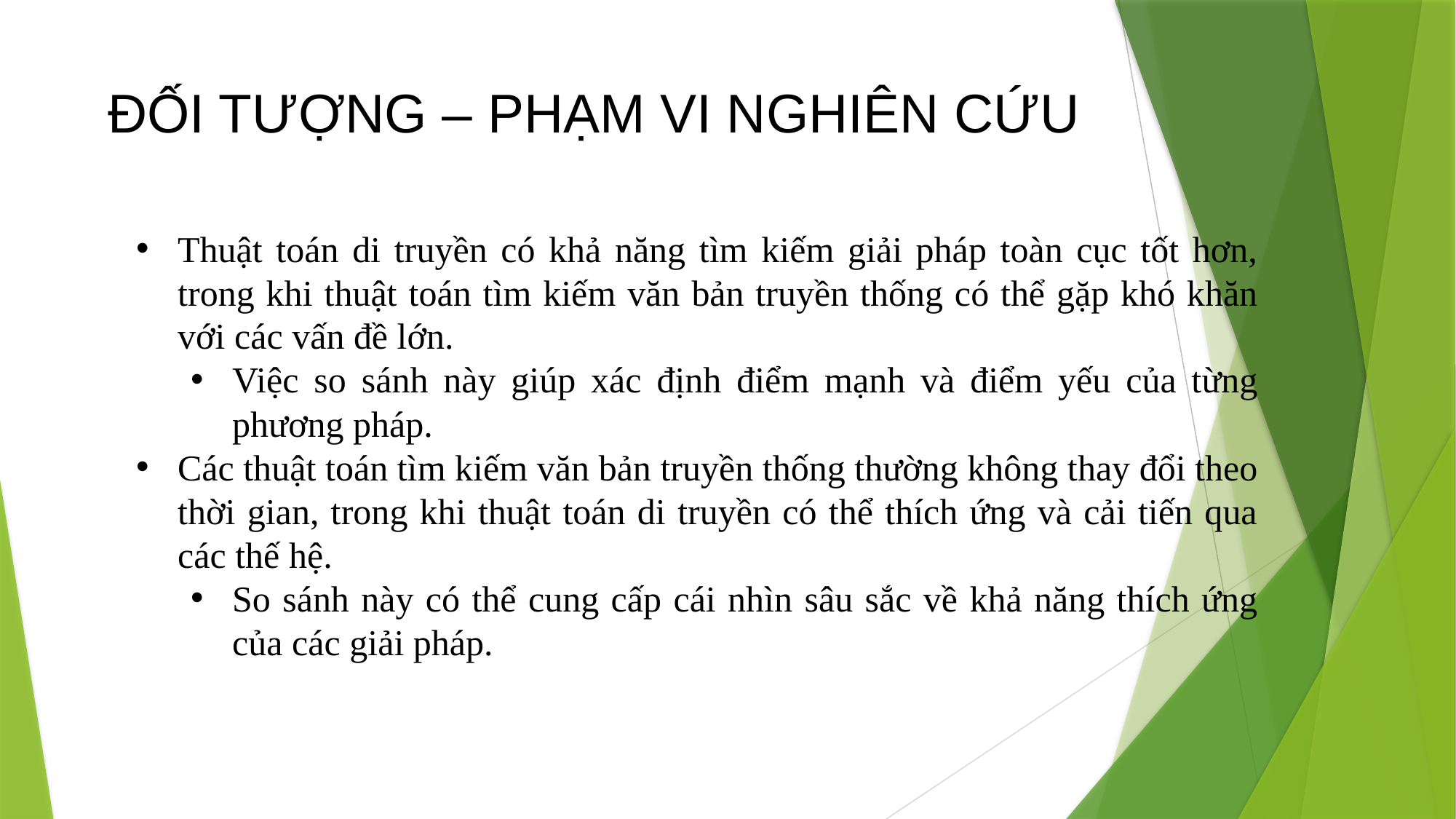

# ĐỐI TƯỢNG – PHẠM VI NGHIÊN CỨU
Thuật toán di truyền có khả năng tìm kiếm giải pháp toàn cục tốt hơn, trong khi thuật toán tìm kiếm văn bản truyền thống có thể gặp khó khăn với các vấn đề lớn.
Việc so sánh này giúp xác định điểm mạnh và điểm yếu của từng phương pháp.
Các thuật toán tìm kiếm văn bản truyền thống thường không thay đổi theo thời gian, trong khi thuật toán di truyền có thể thích ứng và cải tiến qua các thế hệ.
So sánh này có thể cung cấp cái nhìn sâu sắc về khả năng thích ứng của các giải pháp.